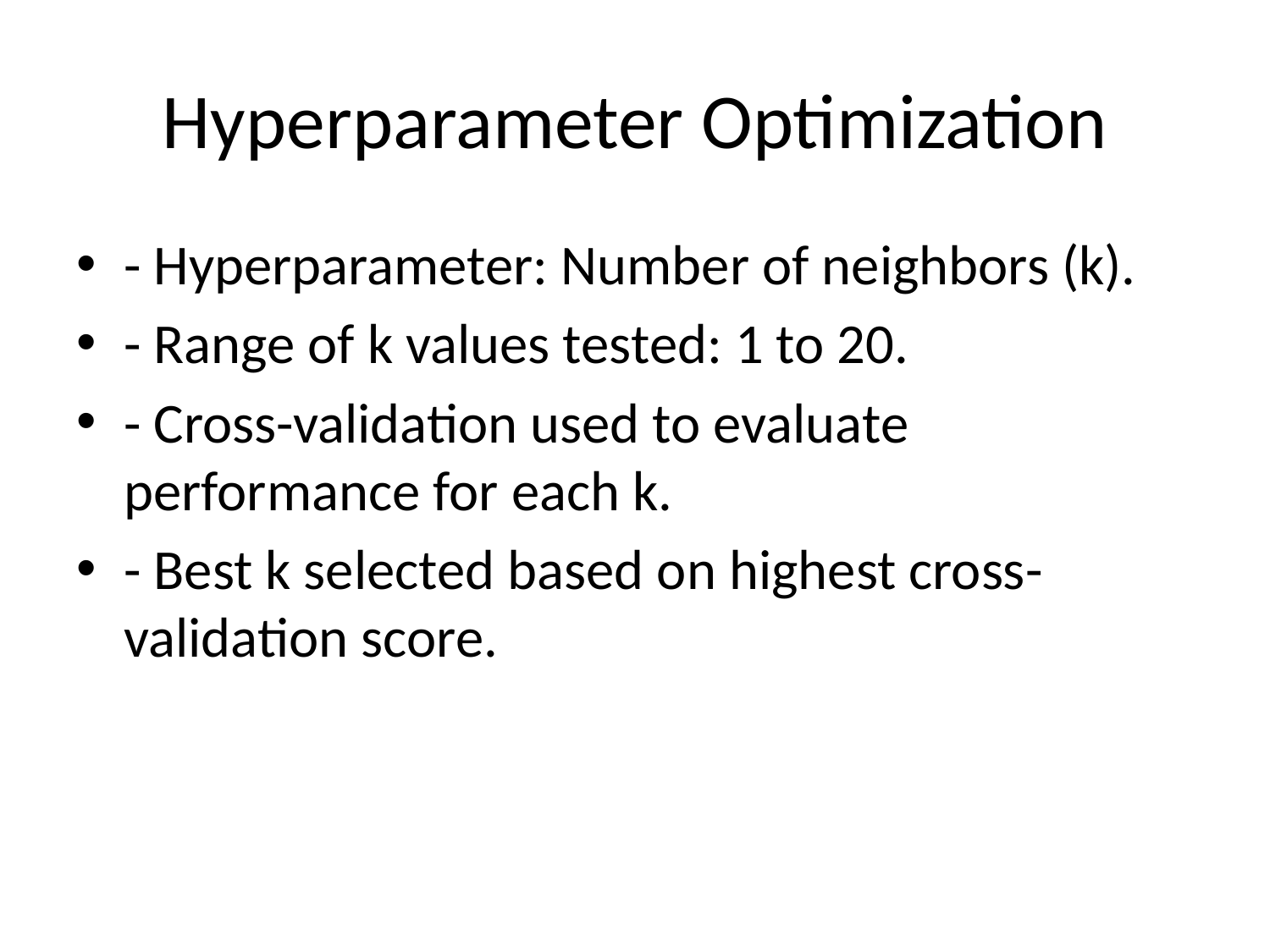

# Hyperparameter Optimization
- Hyperparameter: Number of neighbors (k).
- Range of k values tested: 1 to 20.
- Cross-validation used to evaluate performance for each k.
- Best k selected based on highest cross-validation score.